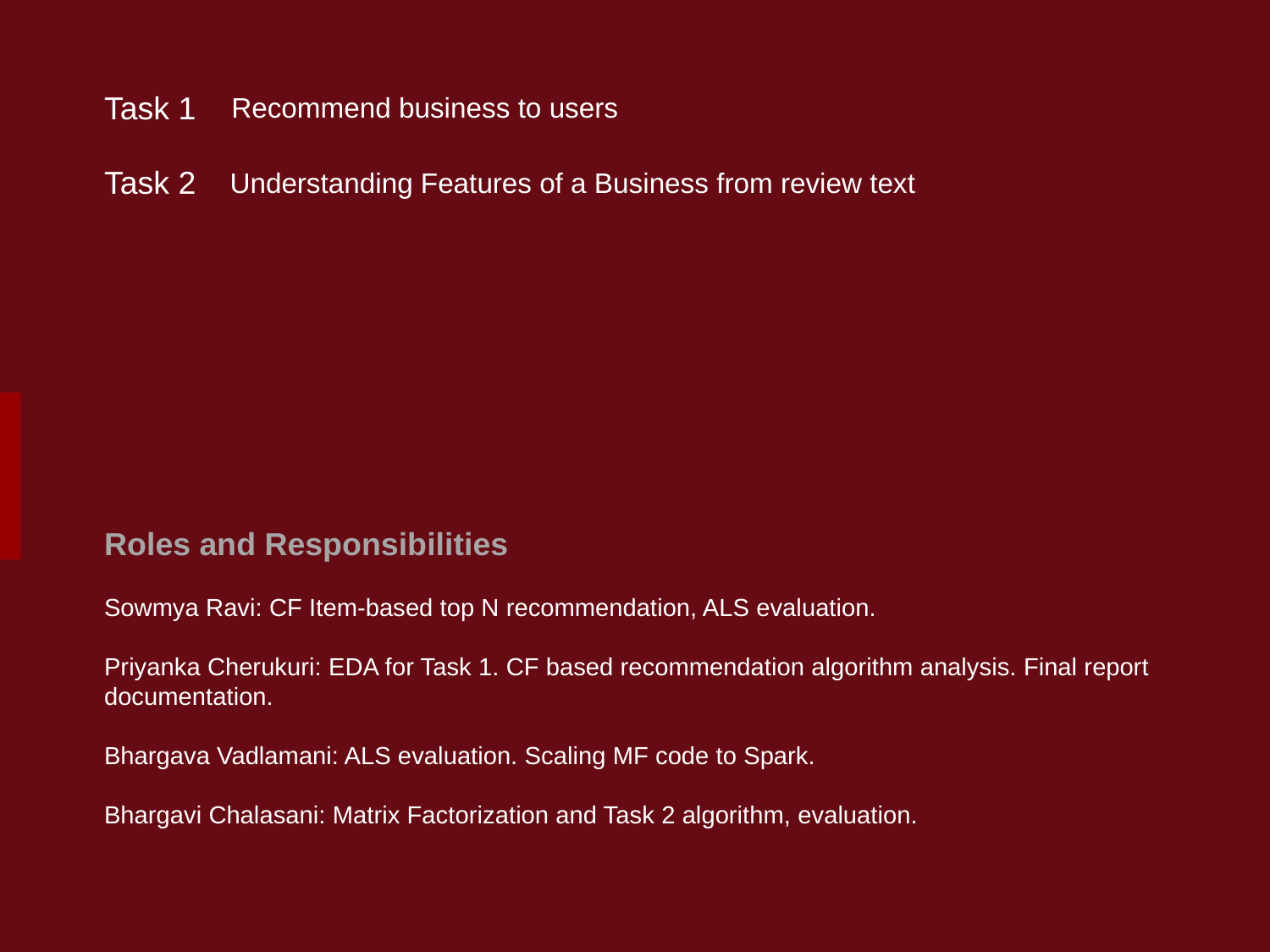

Task 1
Recommend business to users

Task 2
Understanding Features of a Business from review text
Roles and Responsibilities

Sowmya Ravi: CF Item-based top N recommendation, ALS evaluation.

Priyanka Cherukuri: EDA for Task 1. CF based recommendation algorithm analysis. Final report documentation.

Bhargava Vadlamani: ALS evaluation. Scaling MF code to Spark.

Bhargavi Chalasani: Matrix Factorization and Task 2 algorithm, evaluation.